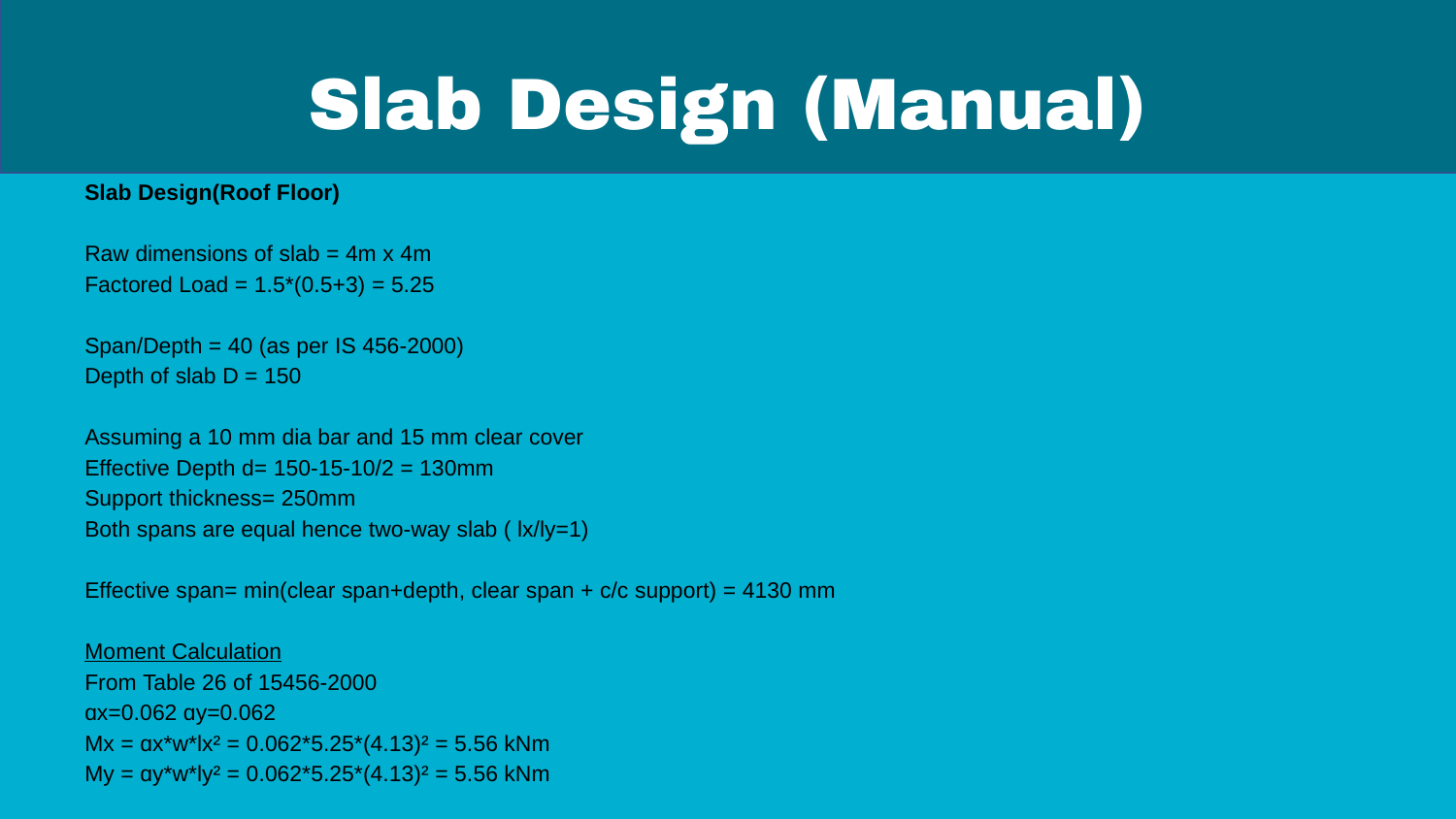

# Slab Design (Manual)
Slab Design(Roof Floor)

Raw dimensions of slab = 4m x 4m
Factored Load = 1.5*(0.5+3) = 5.25

Span/Depth = 40 (as per IS 456-2000)
Depth of slab D = 150

Assuming a 10 mm dia bar and 15 mm clear cover
Effective Depth d= 150-15-10/2 = 130mm
Support thickness= 250mm
Both spans are equal hence two-way slab ( lx/ly=1)

Effective span= min(clear span+depth, clear span + c/c support) = 4130 mm

Moment Calculation
From Table 26 of 15456-2000
ɑx=0.062 ɑy=0.062
Mx = ɑx*w*lx² = 0.062*5.25*(4.13)² = 5.56 kNm
My = ɑy*w*ly² = 0.062*5.25*(4.13)² = 5.56 kNm